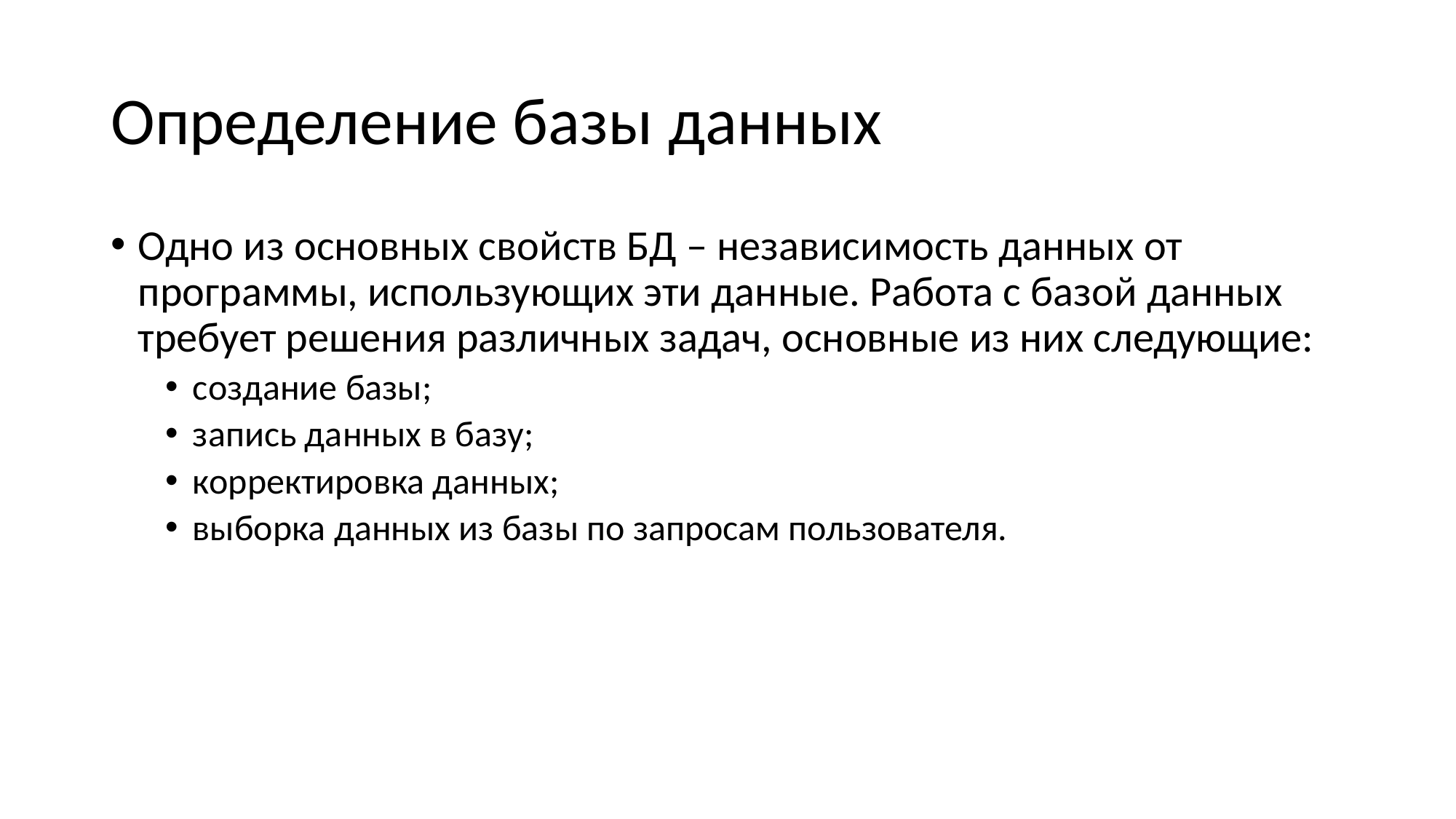

# Определение базы данных
Одно из основных свойств БД – независимость данных от программы, использующих эти данные. Работа с базой данных требует решения различных задач, основные из них следующие:
создание базы;
запись данных в базу;
корректировка данных;
выборка данных из базы по запросам пользователя.